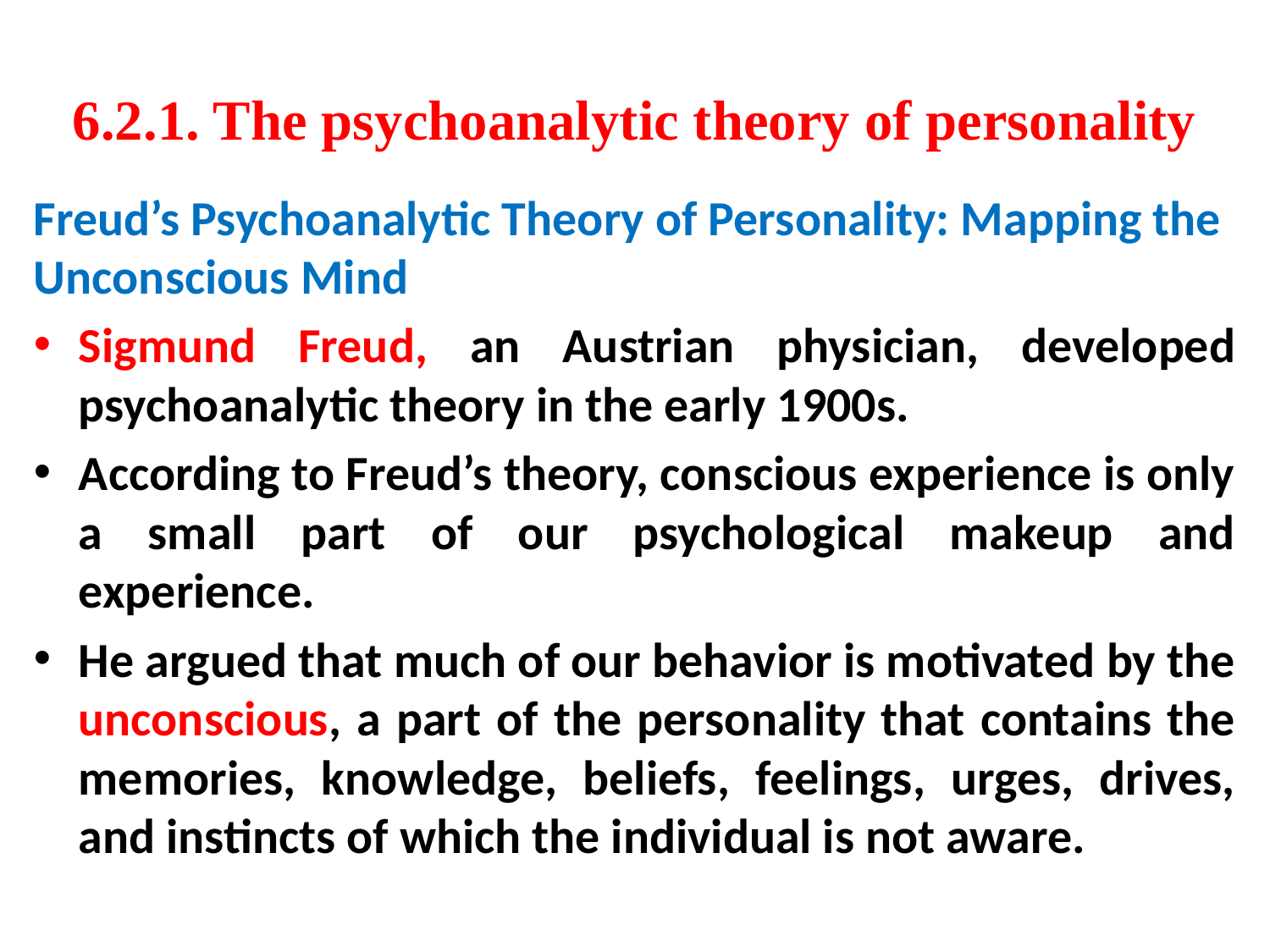

# 6.2.1. The psychoanalytic theory of personality
Freud’s Psychoanalytic Theory of Personality: Mapping the Unconscious Mind
Sigmund Freud, an Austrian physician, developed psychoanalytic theory in the early 1900s.
According to Freud’s theory, conscious experience is only a small part of our psychological makeup and experience.
He argued that much of our behavior is motivated by the unconscious, a part of the personality that contains the memories, knowledge, beliefs, feelings, urges, drives, and instincts of which the individual is not aware.